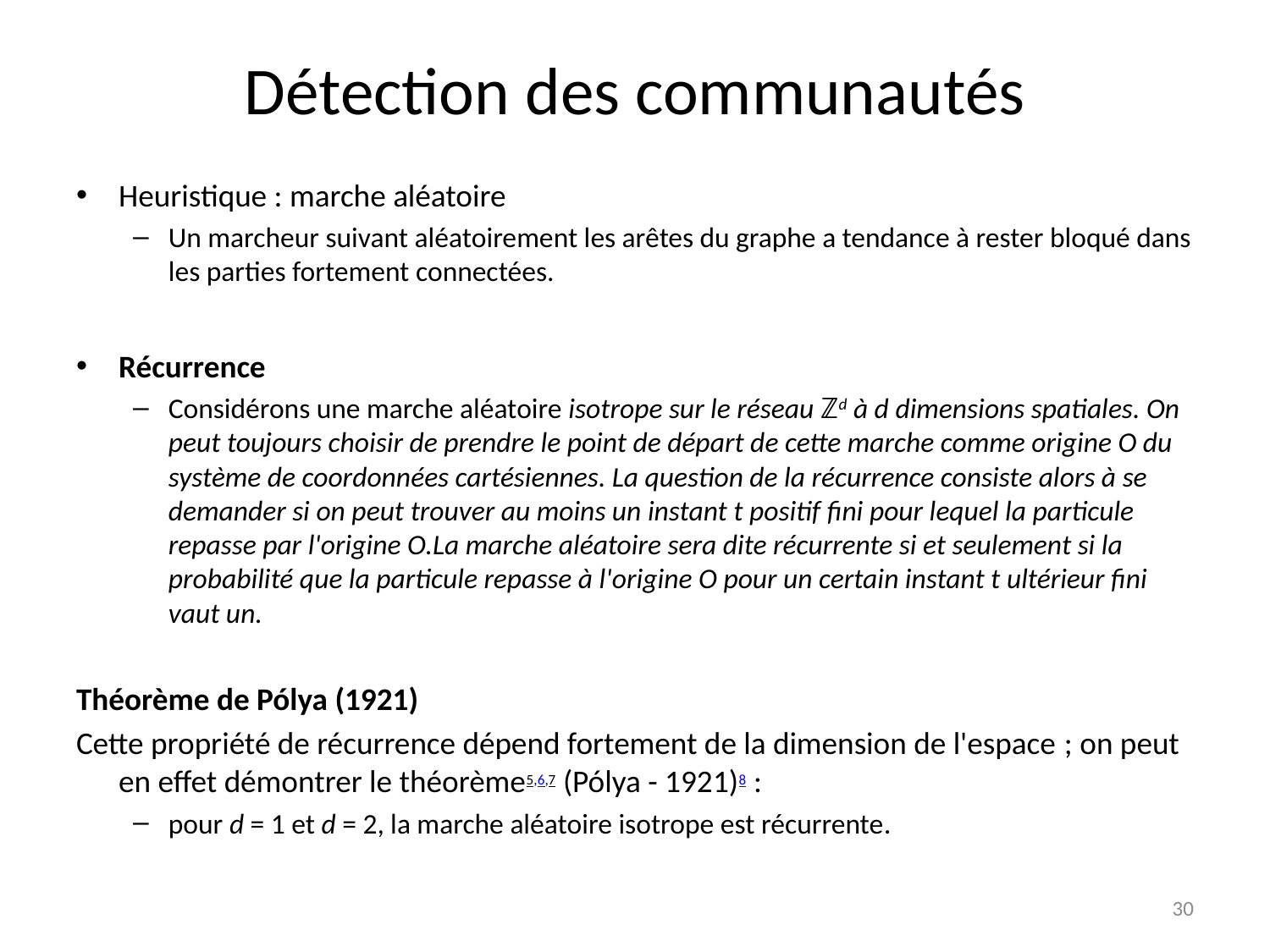

# Détection des communautés
Heuristique : marche aléatoire
Un marcheur suivant aléatoirement les arêtes du graphe a tendance à rester bloqué dans les parties fortement connectées.

Récurrence
Considérons une marche aléatoire isotrope sur le réseau ℤd à d dimensions spatiales. On peut toujours choisir de prendre le point de départ de cette marche comme origine O du système de coordonnées cartésiennes. La question de la récurrence consiste alors à se demander si on peut trouver au moins un instant t positif fini pour lequel la particule repasse par l'origine O.La marche aléatoire sera dite récurrente si et seulement si la probabilité que la particule repasse à l'origine O pour un certain instant t ultérieur fini vaut un.

Théorème de Pólya (1921)
Cette propriété de récurrence dépend fortement de la dimension de l'espace ; on peut en effet démontrer le théorème5,6,7 (Pólya - 1921)8 :
pour d = 1 et d = 2, la marche aléatoire isotrope est récurrente.

30